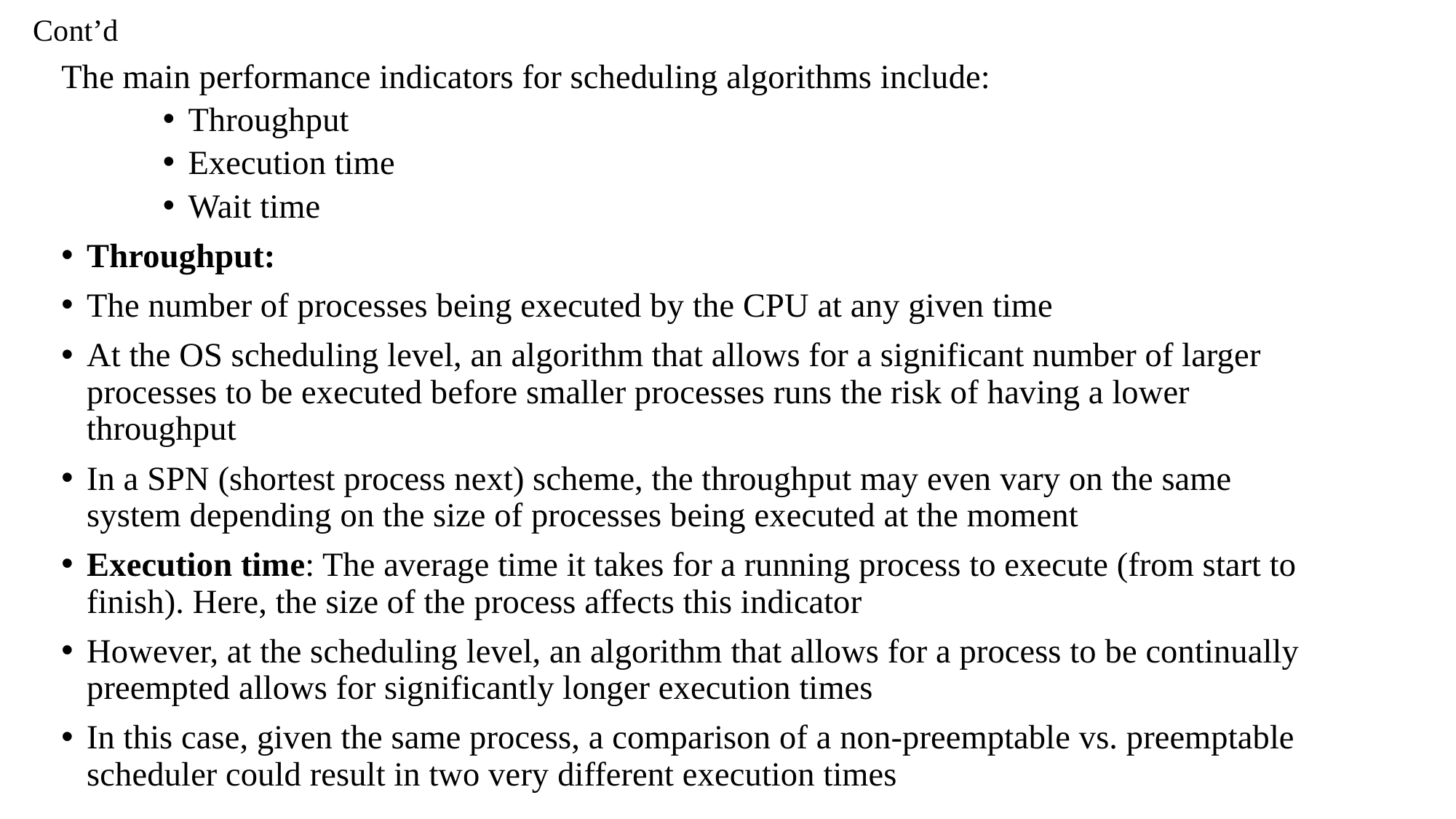

# Cont’d
The main performance indicators for scheduling algorithms include:
Throughput
Execution time
Wait time
Throughput:
The number of processes being executed by the CPU at any given time
At the OS scheduling level, an algorithm that allows for a significant number of larger processes to be executed before smaller processes runs the risk of having a lower throughput
In a SPN (shortest process next) scheme, the throughput may even vary on the same system depending on the size of processes being executed at the moment
Execution time: The average time it takes for a running process to execute (from start to finish). Here, the size of the process affects this indicator
However, at the scheduling level, an algorithm that allows for a process to be continually preempted allows for significantly longer execution times
In this case, given the same process, a comparison of a non-preemptable vs. preemptable scheduler could result in two very different execution times